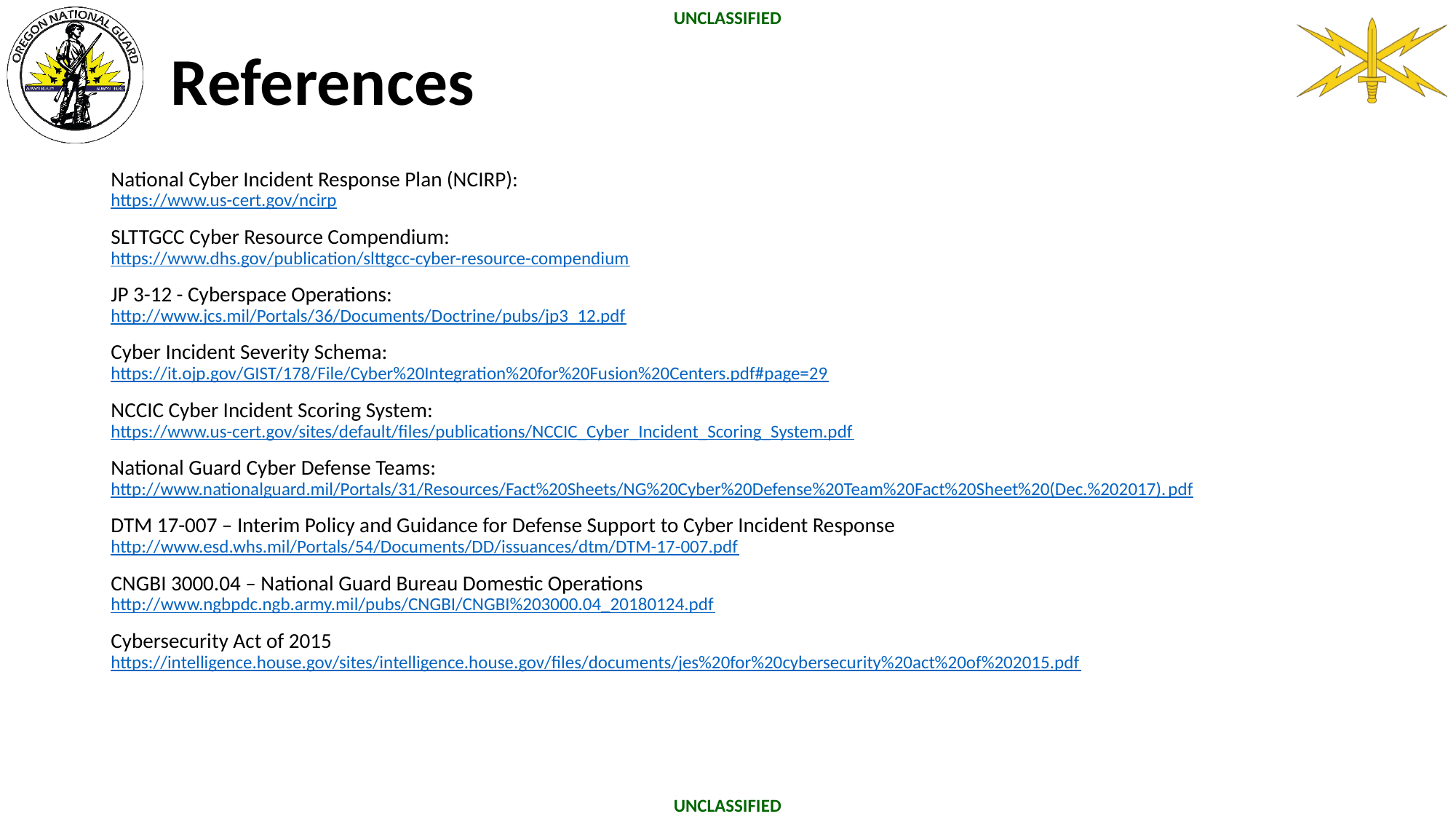

# References
National Cyber Incident Response Plan (NCIRP):
https://www.us-cert.gov/ncirp
SLTTGCC Cyber Resource Compendium:
https://www.dhs.gov/publication/slttgcc-cyber-resource-compendium
JP 3-12 - Cyberspace Operations:
http://www.jcs.mil/Portals/36/Documents/Doctrine/pubs/jp3_12.pdf
Cyber Incident Severity Schema:
https://it.ojp.gov/GIST/178/File/Cyber%20Integration%20for%20Fusion%20Centers.pdf#page=29
NCCIC Cyber Incident Scoring System:
https://www.us-cert.gov/sites/default/files/publications/NCCIC_Cyber_Incident_Scoring_System.pdf
National Guard Cyber Defense Teams:
http://www.nationalguard.mil/Portals/31/Resources/Fact%20Sheets/NG%20Cyber%20Defense%20Team%20Fact%20Sheet%20(Dec.%202017).pdf
DTM 17-007 – Interim Policy and Guidance for Defense Support to Cyber Incident Response
http://www.esd.whs.mil/Portals/54/Documents/DD/issuances/dtm/DTM-17-007.pdf
CNGBI 3000.04 – National Guard Bureau Domestic Operations
http://www.ngbpdc.ngb.army.mil/pubs/CNGBI/CNGBI%203000.04_20180124.pdf
Cybersecurity Act of 2015
https://intelligence.house.gov/sites/intelligence.house.gov/files/documents/jes%20for%20cybersecurity%20act%20of%202015.pdf